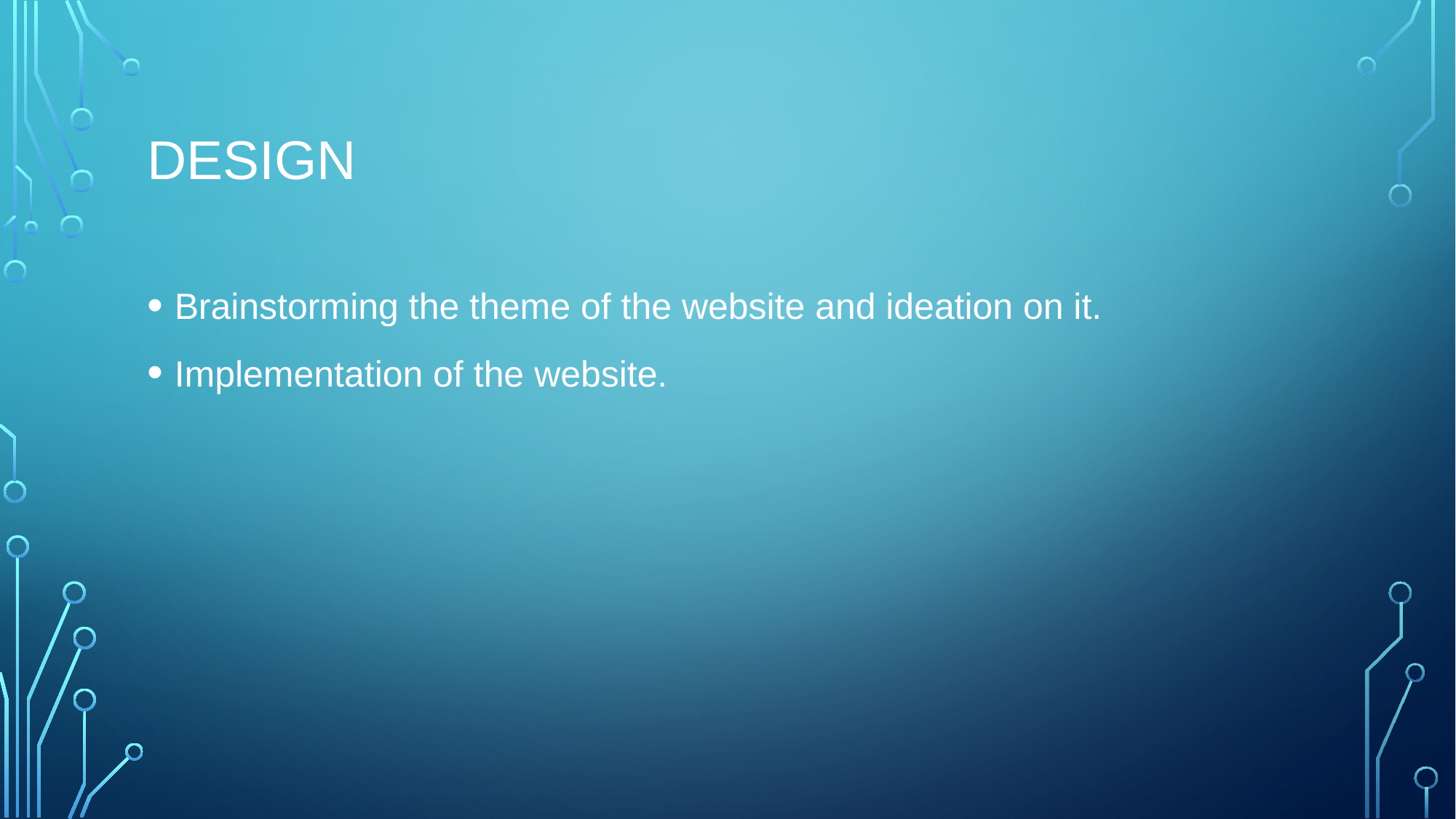

# Design
Brainstorming the theme of the website and ideation on it.
Implementation of the website.